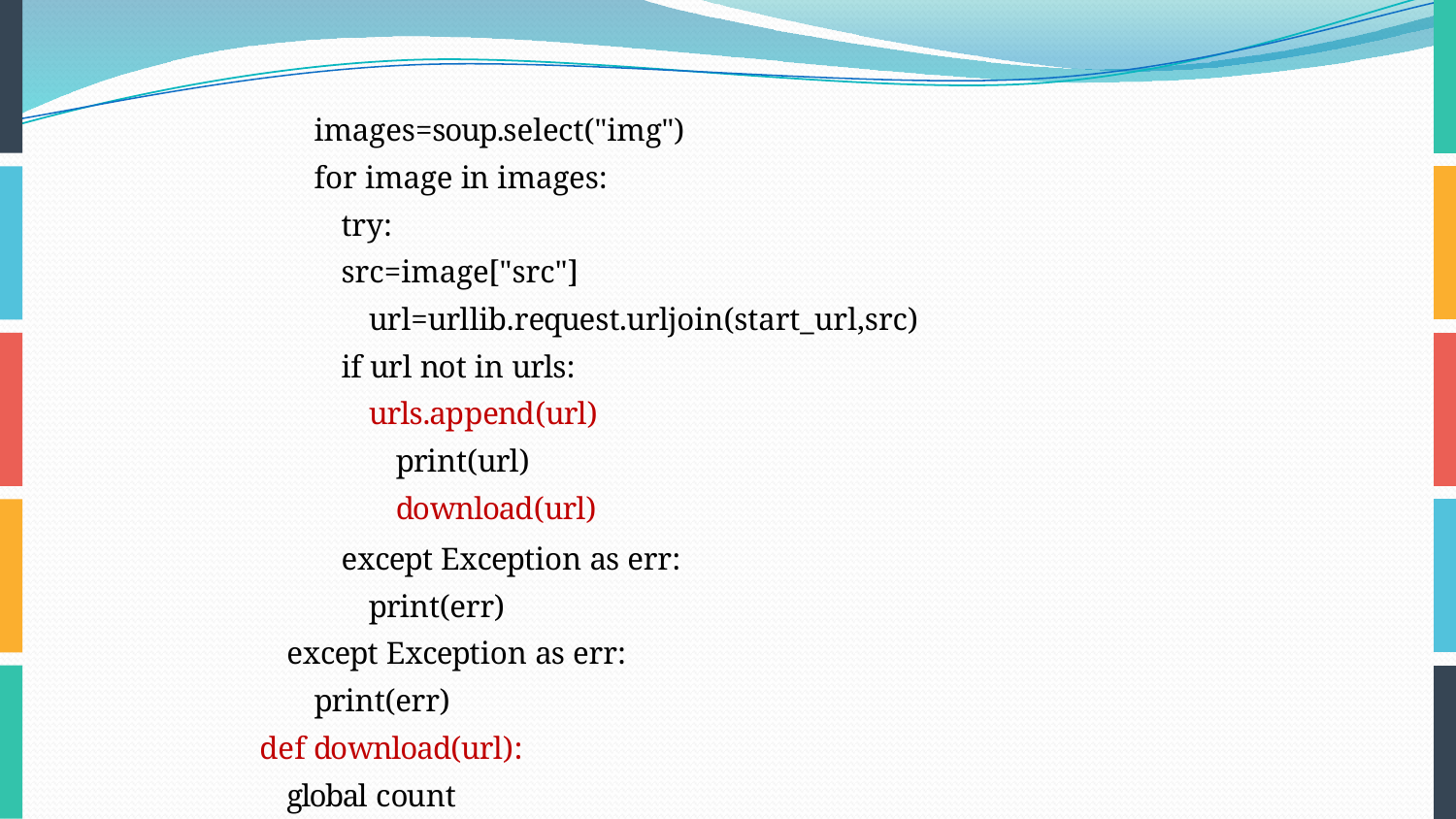

images=soup.select("img")
for image in images: try:
src=image["src"] url=urllib.request.urljoin(start_url,src)
if url not in urls:
urls.append(url) print(url) download(url)
except Exception as err: print(err)
except Exception as err: print(err)
def download(url):
	global count